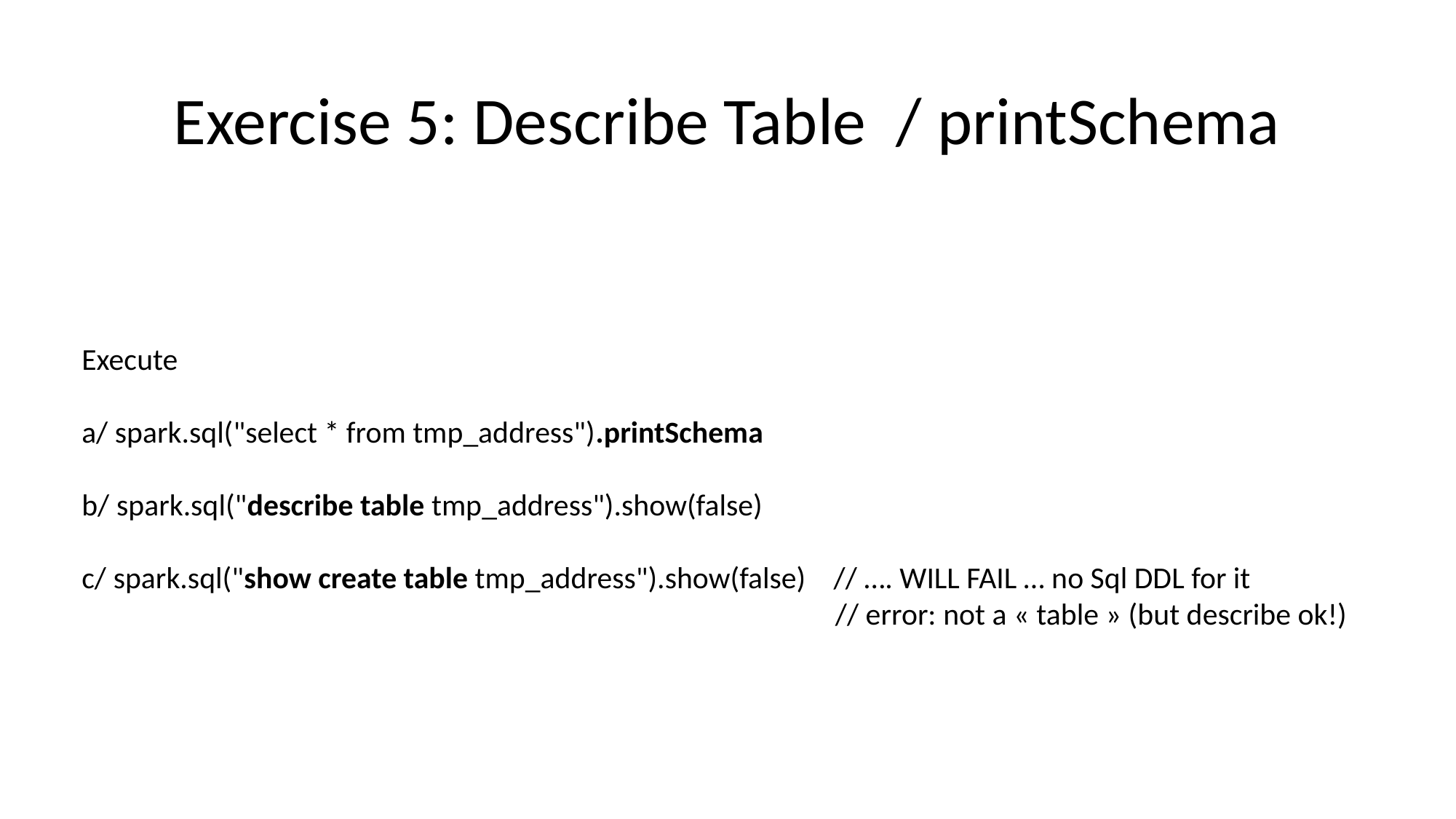

# Exercise 5: Describe Table  / printSchema
Execute

a/ spark.sql("select * from tmp_address").printSchema

b/ spark.sql("describe table tmp_address").show(false)

c/ spark.sql("show create table tmp_address").show(false)    // …. WILL FAIL … no Sql DDL for it
                                                                                                             // error: not a « table » (but describe ok!)